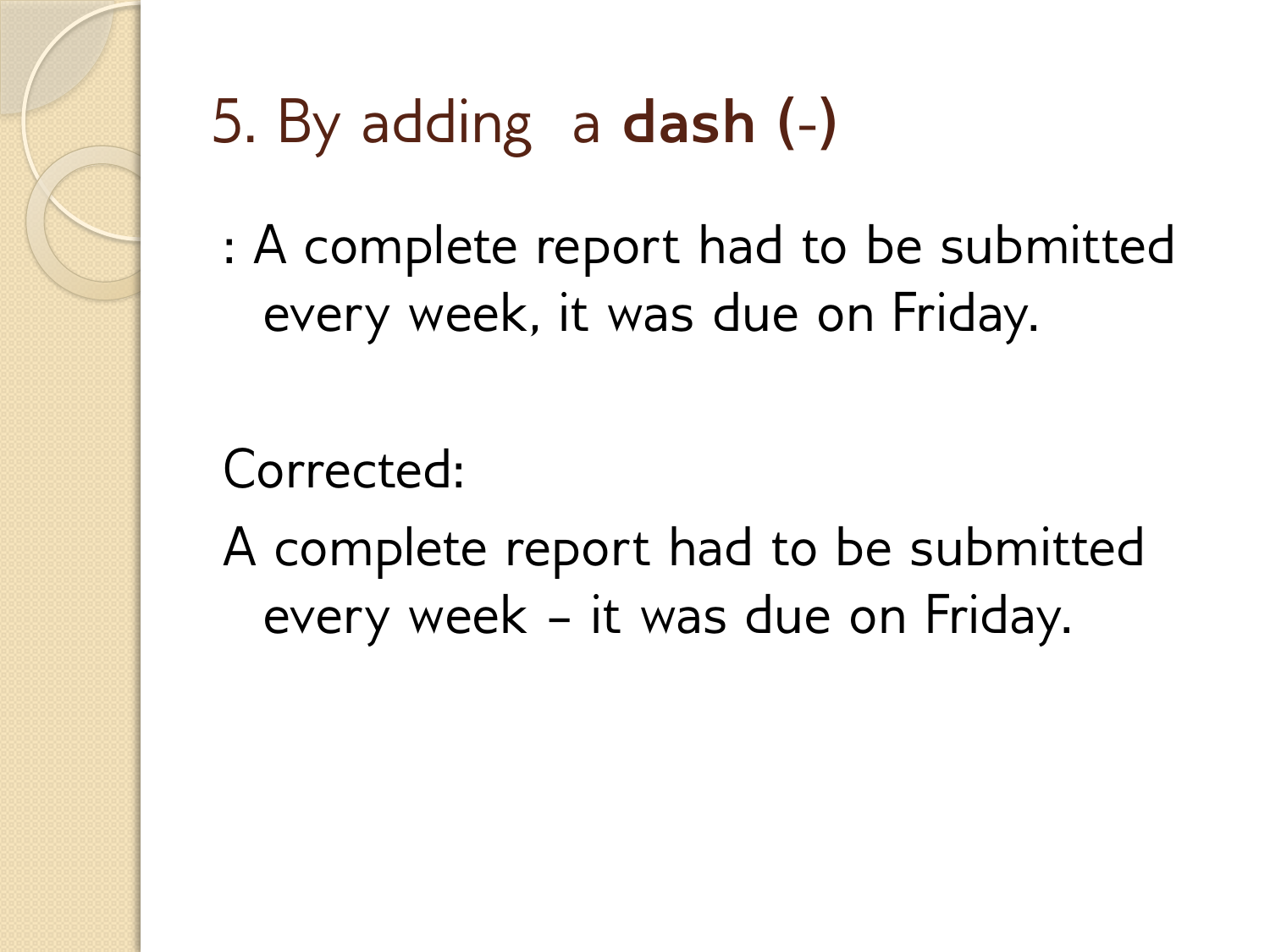

# 5. By adding  a dash (-)
: A complete report had to be submitted every week, it was due on Friday.

Corrected:
A complete report had to be submitted every week – it was due on Friday.